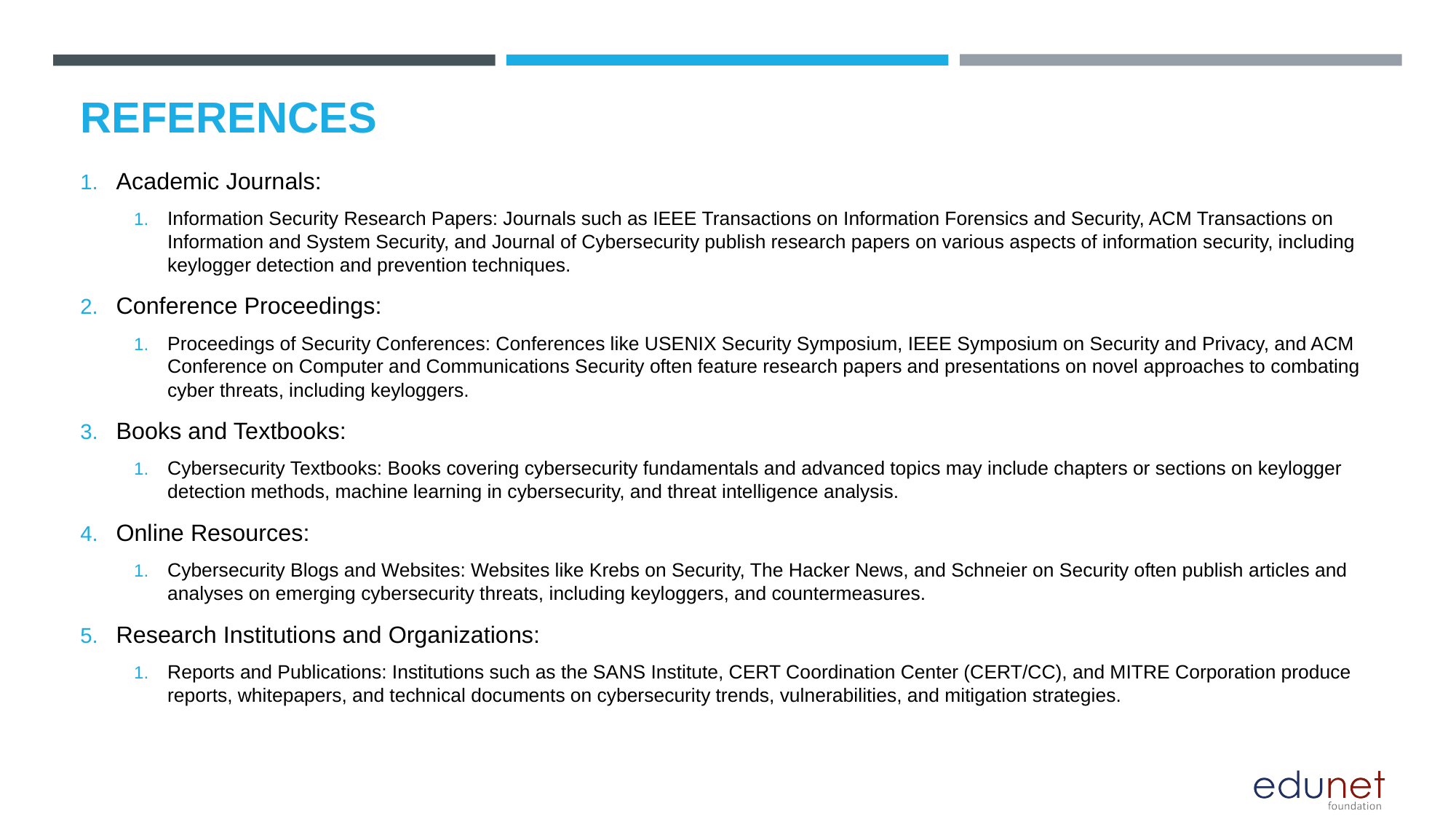

# REFERENCES
Academic Journals:
Information Security Research Papers: Journals such as IEEE Transactions on Information Forensics and Security, ACM Transactions on Information and System Security, and Journal of Cybersecurity publish research papers on various aspects of information security, including keylogger detection and prevention techniques.
Conference Proceedings:
Proceedings of Security Conferences: Conferences like USENIX Security Symposium, IEEE Symposium on Security and Privacy, and ACM Conference on Computer and Communications Security often feature research papers and presentations on novel approaches to combating cyber threats, including keyloggers.
Books and Textbooks:
Cybersecurity Textbooks: Books covering cybersecurity fundamentals and advanced topics may include chapters or sections on keylogger detection methods, machine learning in cybersecurity, and threat intelligence analysis.
Online Resources:
Cybersecurity Blogs and Websites: Websites like Krebs on Security, The Hacker News, and Schneier on Security often publish articles and analyses on emerging cybersecurity threats, including keyloggers, and countermeasures.
Research Institutions and Organizations:
Reports and Publications: Institutions such as the SANS Institute, CERT Coordination Center (CERT/CC), and MITRE Corporation produce reports, whitepapers, and technical documents on cybersecurity trends, vulnerabilities, and mitigation strategies.